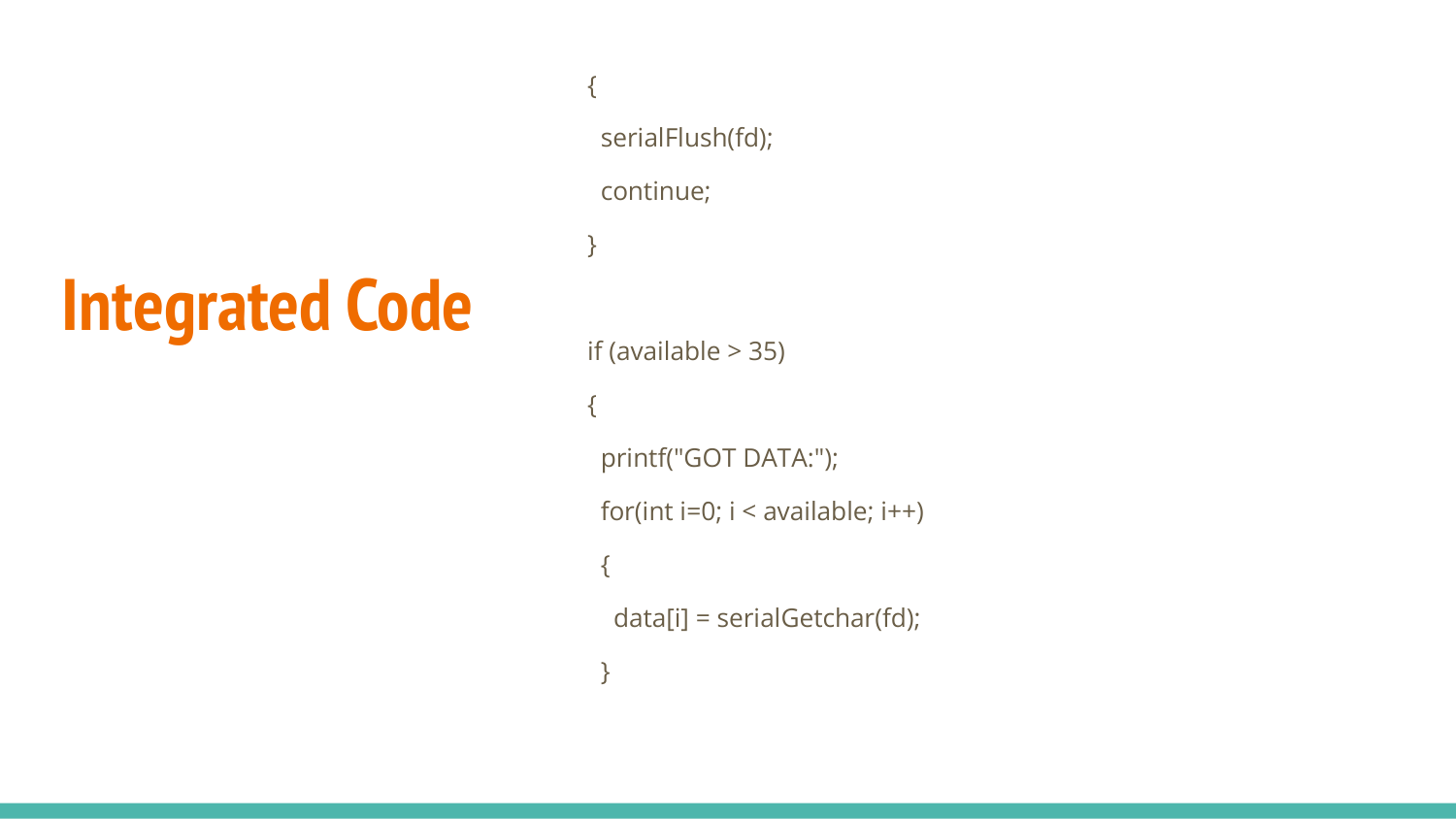

{
    serialFlush(fd);
    continue;
  }

  if (available > 35)
  {
    printf("GOT DATA:");
    for(int i=0; i < available; i++)
    {
      data[i] = serialGetchar(fd);
    }

# Integrated Code